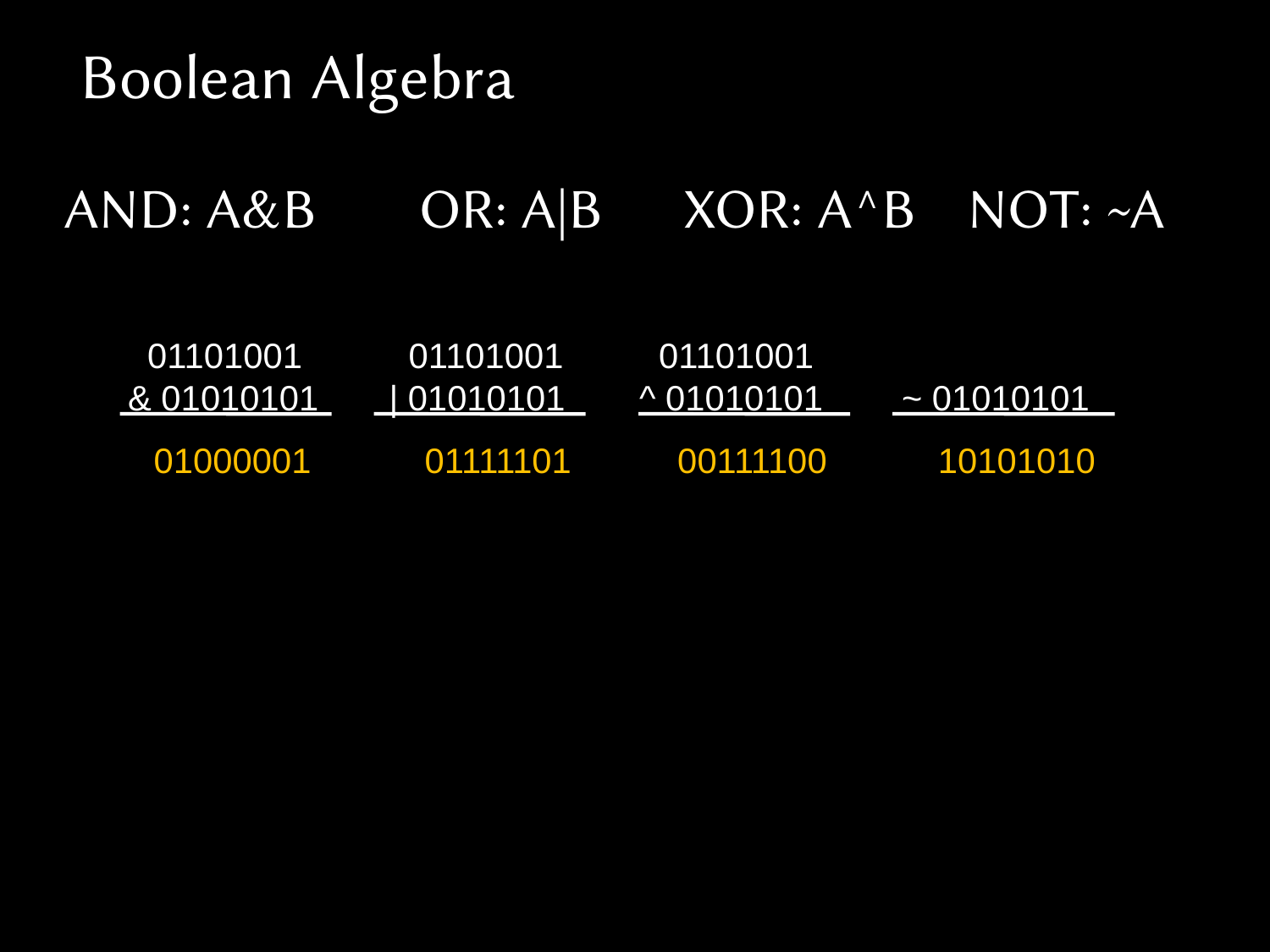

# Boolean Algebra
AND: A&B
OR: A|B
XOR: A^B
NOT: ~A
  01101001
& 01010101
  01000001
  01101001
| 01010101
  01111101
  01101001
^ 01010101
  00111100

~ 01010101
  10101010

  01000001
01111101
00111100
10101010